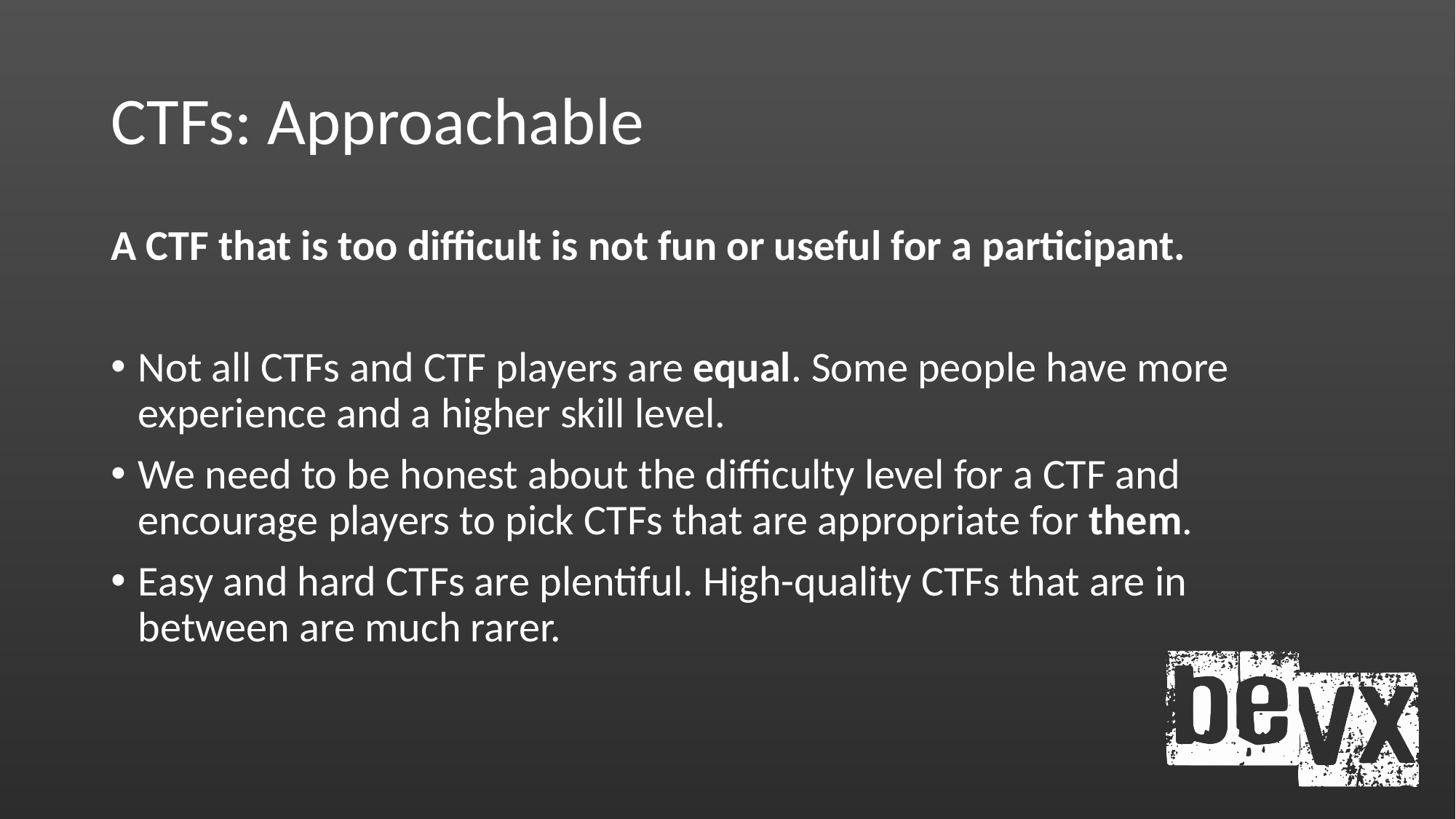

# CTFs: Approachable
A CTF that is too difficult is not fun or useful for a participant.

Not all CTFs and CTF players are equal. Some people have more experience and a higher skill level.
We need to be honest about the difficulty level for a CTF and encourage players to pick CTFs that are appropriate for them.
Easy and hard CTFs are plentiful. High-quality CTFs that are in between are much rarer.